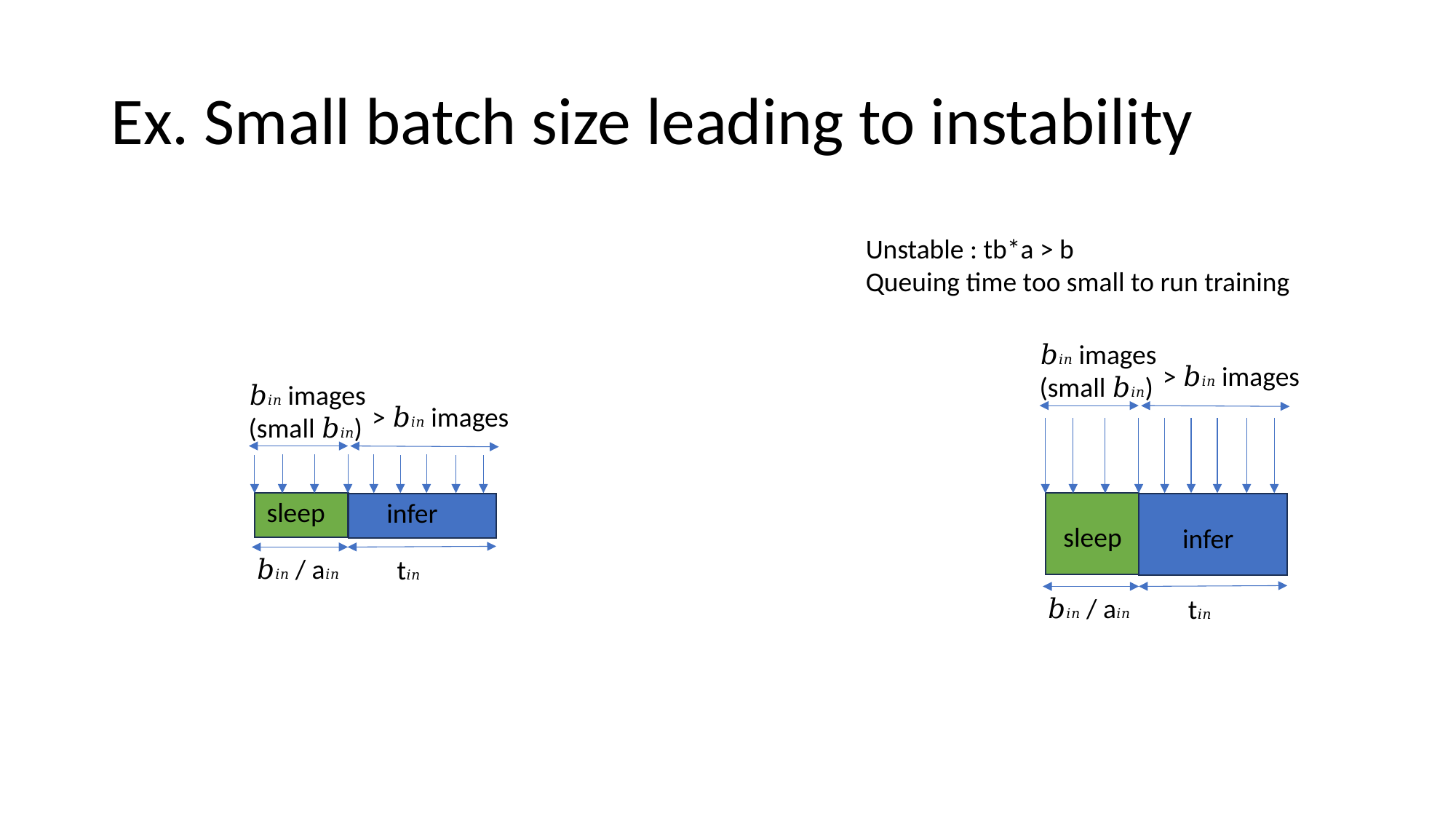

# Ex. Small batch size leading to instability
Unstable : tb*a > b
Queuing time too small to run training
𝑏𝑖𝑛 images (small 𝑏𝑖𝑛)
> 𝑏𝑖𝑛 images
𝑏𝑖𝑛 images (small 𝑏𝑖𝑛)
> 𝑏𝑖𝑛 images
sleep
infer

sleep
infer
𝑏𝑖𝑛 / a𝑖𝑛
t𝑖𝑛
𝑏𝑖𝑛 / a𝑖𝑛
t𝑖𝑛